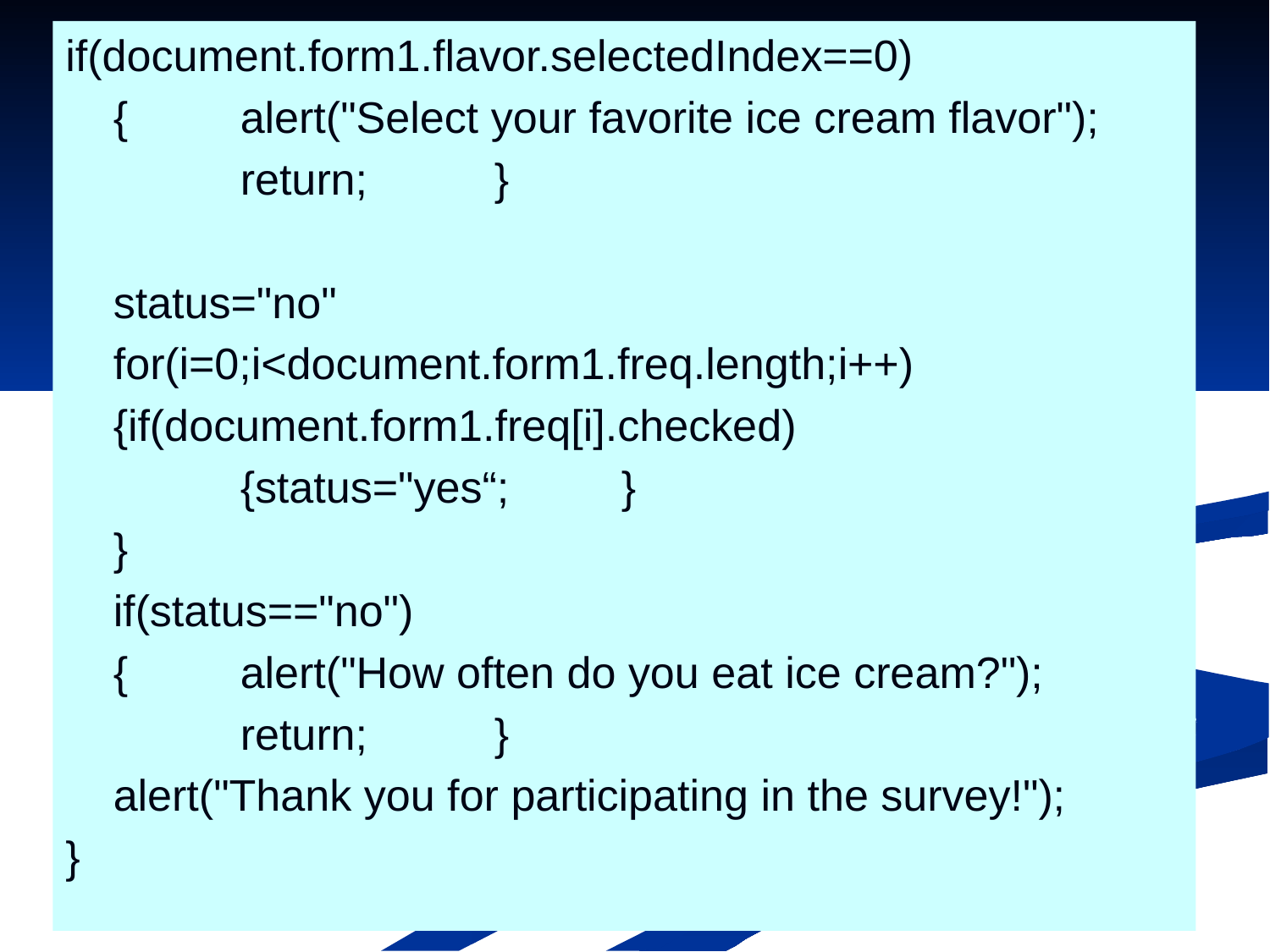

if(document.form1.flavor.selectedIndex==0)
	{	alert("Select your favorite ice cream flavor");
		return;	}

	status="no"
	for(i=0;i<document.form1.freq.length;i++)
	{if(document.form1.freq[i].checked)
		{status="yes“;	}
	}
	if(status=="no")
	{ 	alert("How often do you eat ice cream?");
		return;	}
	alert("Thank you for participating in the survey!");
}